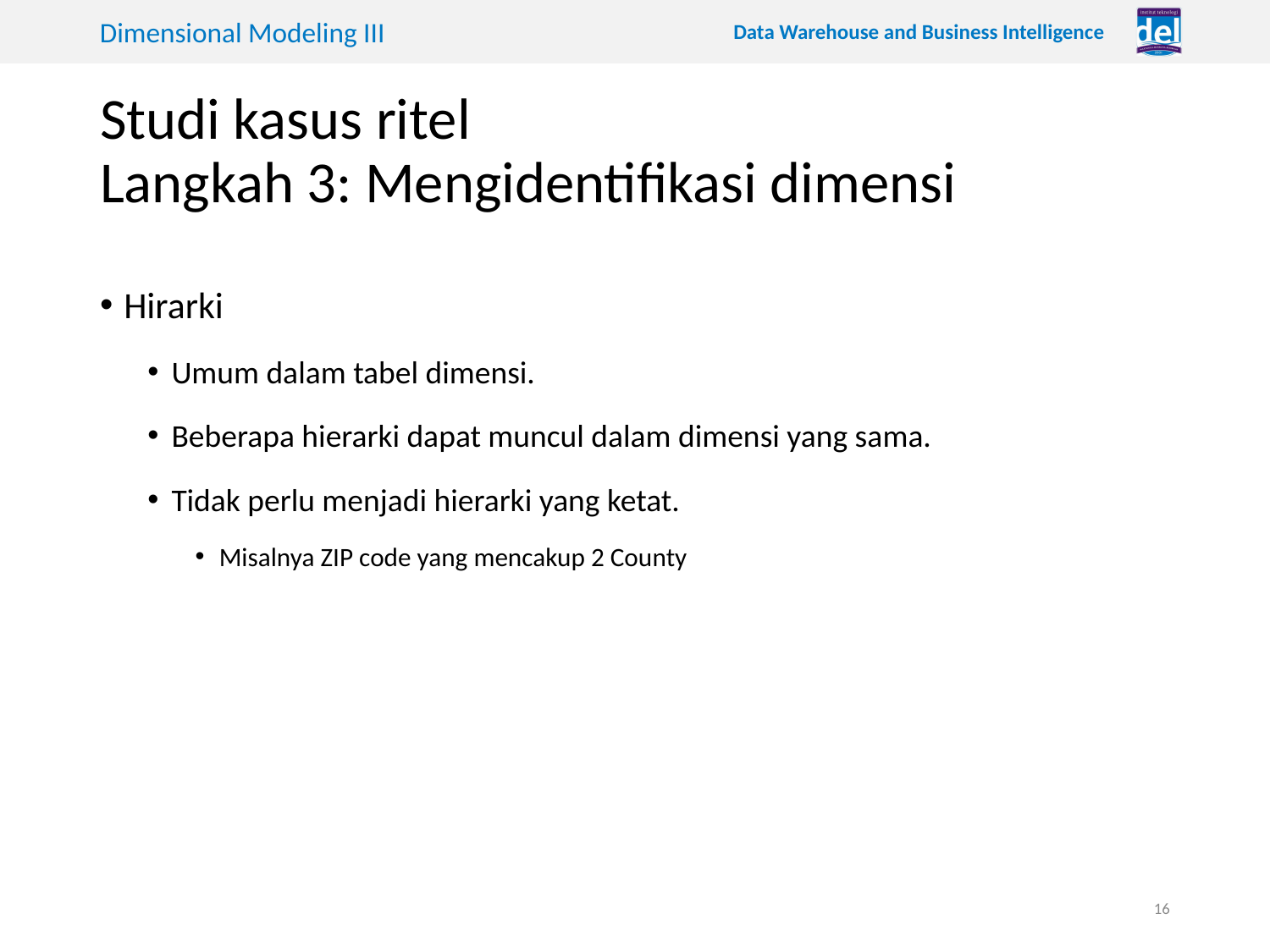

# Studi kasus ritel Langkah 3: Mengidentifikasi dimensi
Hirarki
Umum dalam tabel dimensi.
Beberapa hierarki dapat muncul dalam dimensi yang sama.
Tidak perlu menjadi hierarki yang ketat.
Misalnya ZIP code yang mencakup 2 County
16